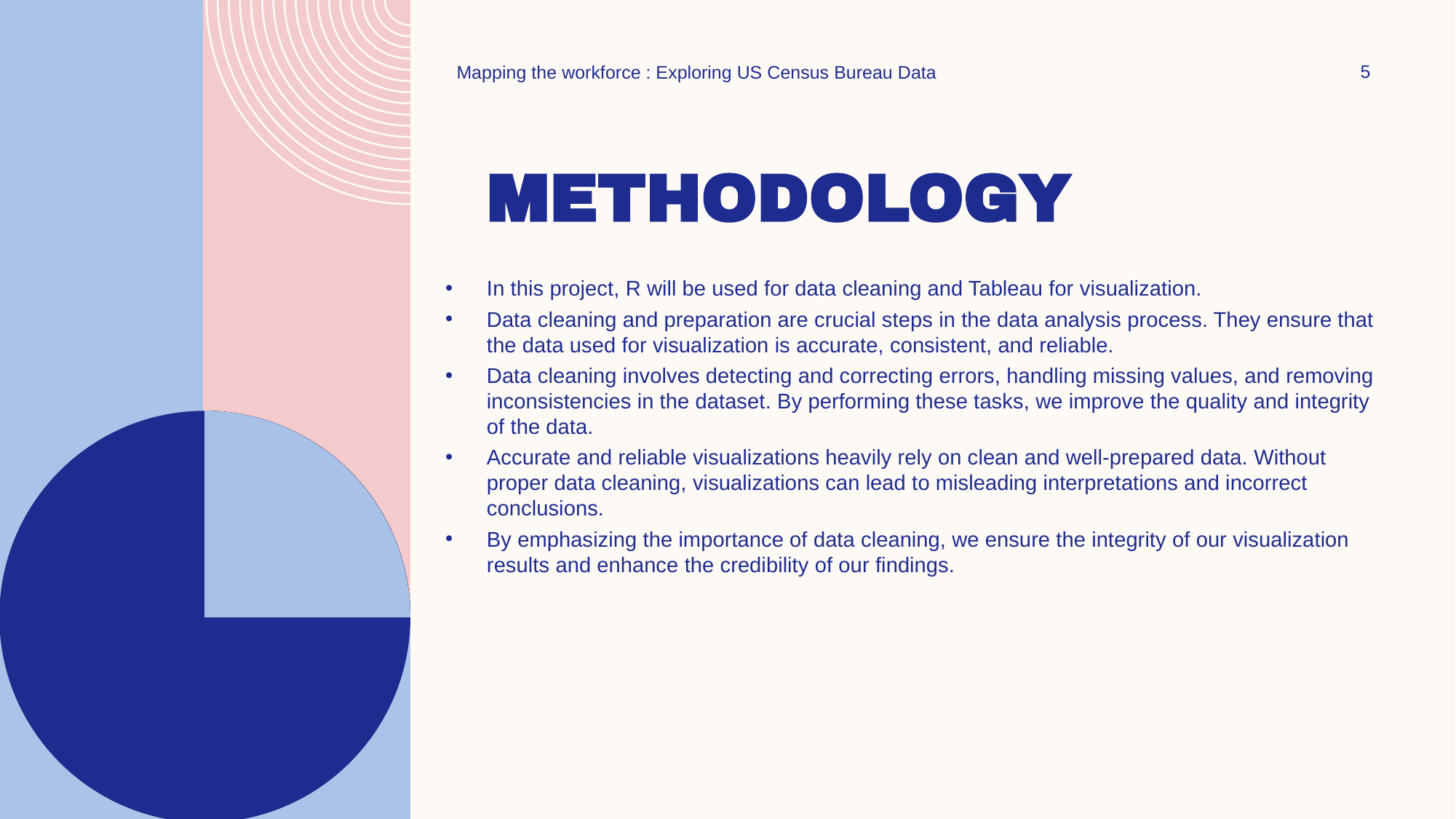

5
Mapping the workforce : Exploring US Census Bureau Data
# Methodology
In this project, R will be used for data cleaning and Tableau for visualization.
Data cleaning and preparation are crucial steps in the data analysis process. They ensure that the data used for visualization is accurate, consistent, and reliable.
Data cleaning involves detecting and correcting errors, handling missing values, and removing inconsistencies in the dataset. By performing these tasks, we improve the quality and integrity of the data.
Accurate and reliable visualizations heavily rely on clean and well-prepared data. Without proper data cleaning, visualizations can lead to misleading interpretations and incorrect conclusions.
By emphasizing the importance of data cleaning, we ensure the integrity of our visualization results and enhance the credibility of our findings.